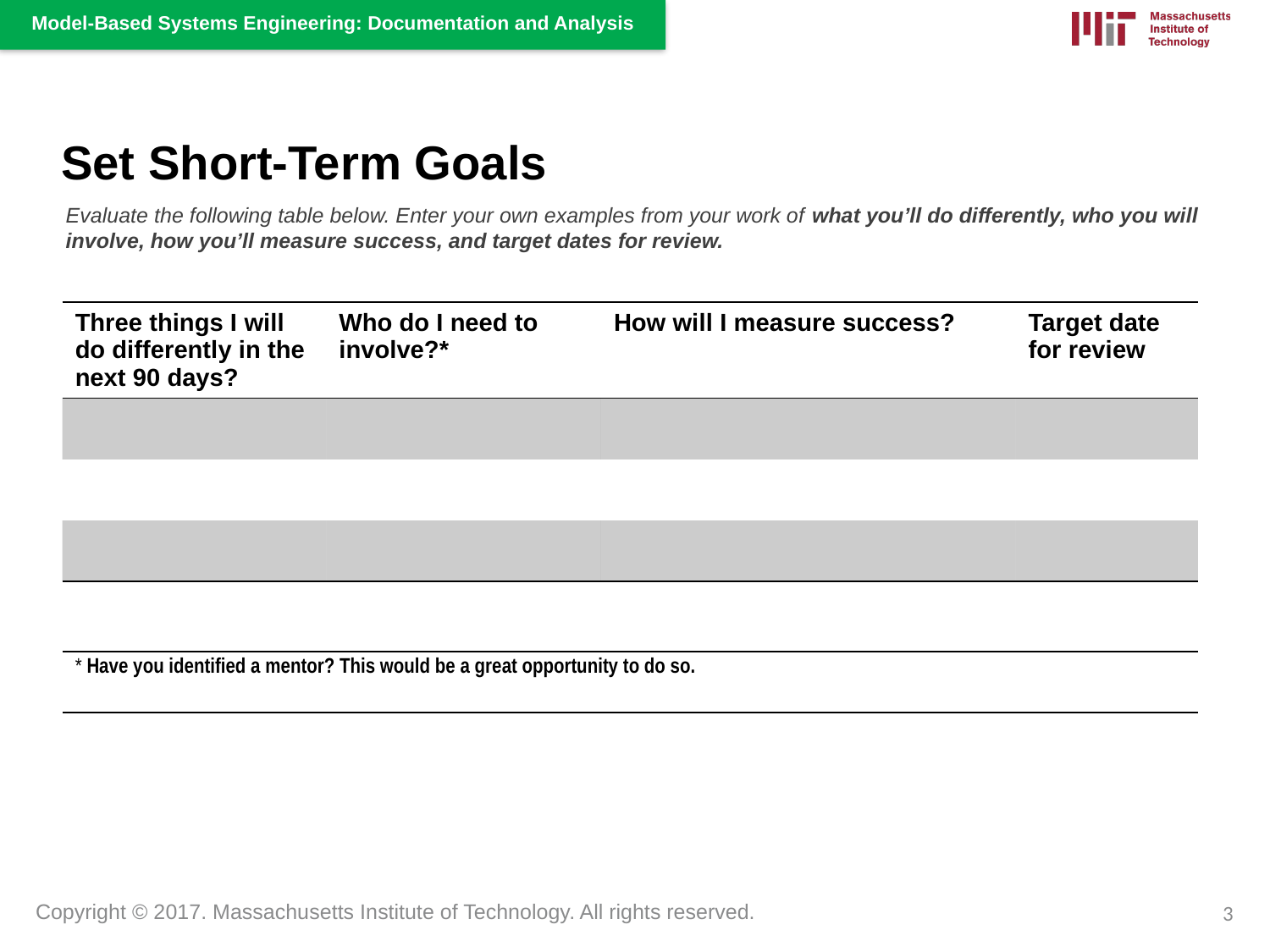

Set Short-Term Goals
Evaluate the following table below. Enter your own examples from your work of what you’ll do differently, who you will involve, how you’ll measure success, and target dates for review.
| Three things I will do differently in the next 90 days? | Who do I need to involve?\* | How will I measure success? | Target date for review |
| --- | --- | --- | --- |
|  |  |  |  |
|  |  |  |  |
|  |  |  |  |
| \* Have you identified a mentor? This would be a great opportunity to do so. |
| --- |
3